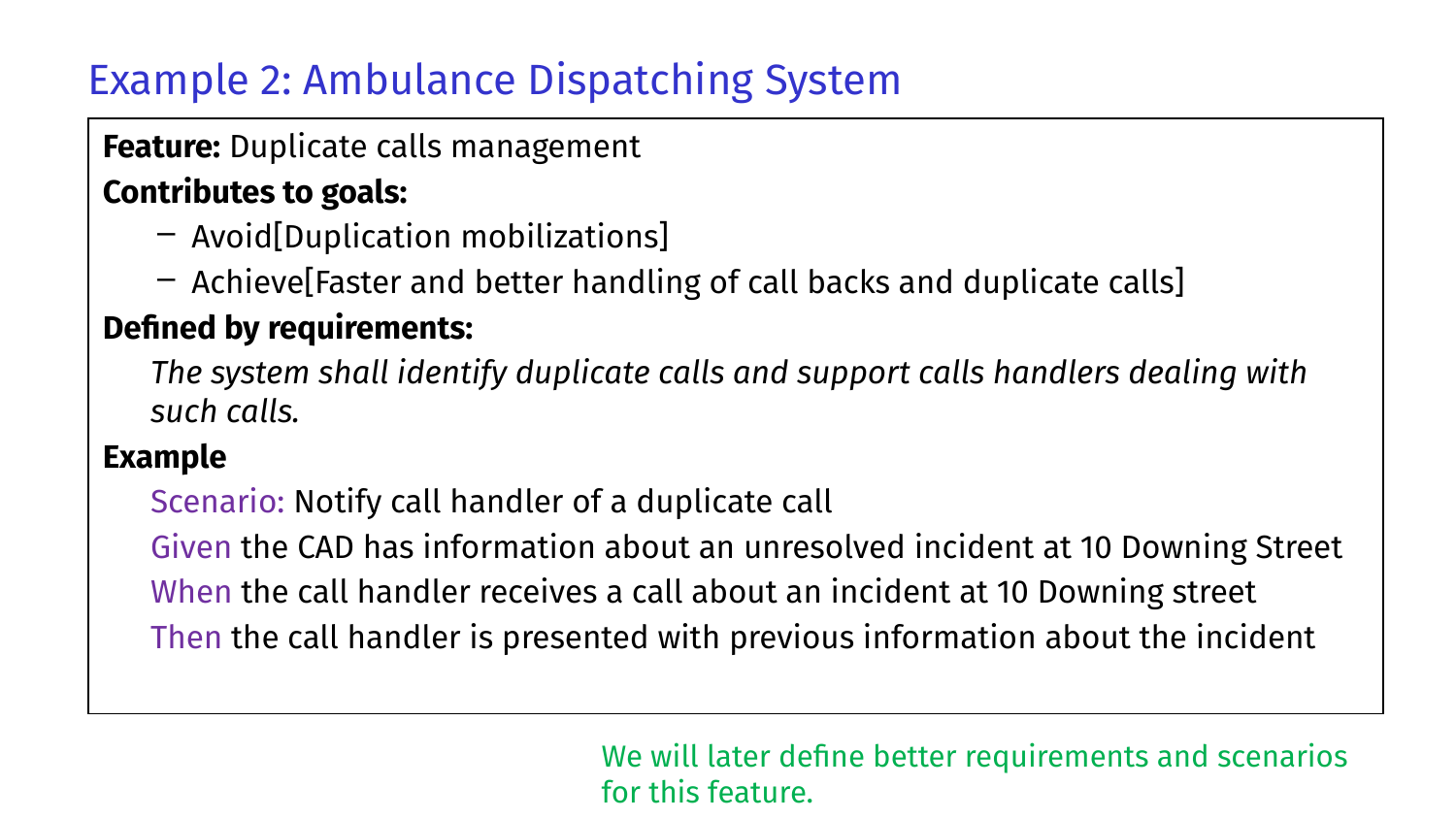

# Example 2: Ambulance Dispatching System
Feature: Duplicate calls management
Contributes to goals:
Avoid[Duplication mobilizations]
Achieve[Faster and better handling of call backs and duplicate calls]
Defined by requirements:
The system shall identify duplicate calls and support calls handlers dealing with such calls.
Example
Scenario: Notify call handler of a duplicate call
Given the CAD has information about an unresolved incident at 10 Downing Street
When the call handler receives a call about an incident at 10 Downing street
Then the call handler is presented with previous information about the incident
We will later define better requirements and scenarios for this feature.
8